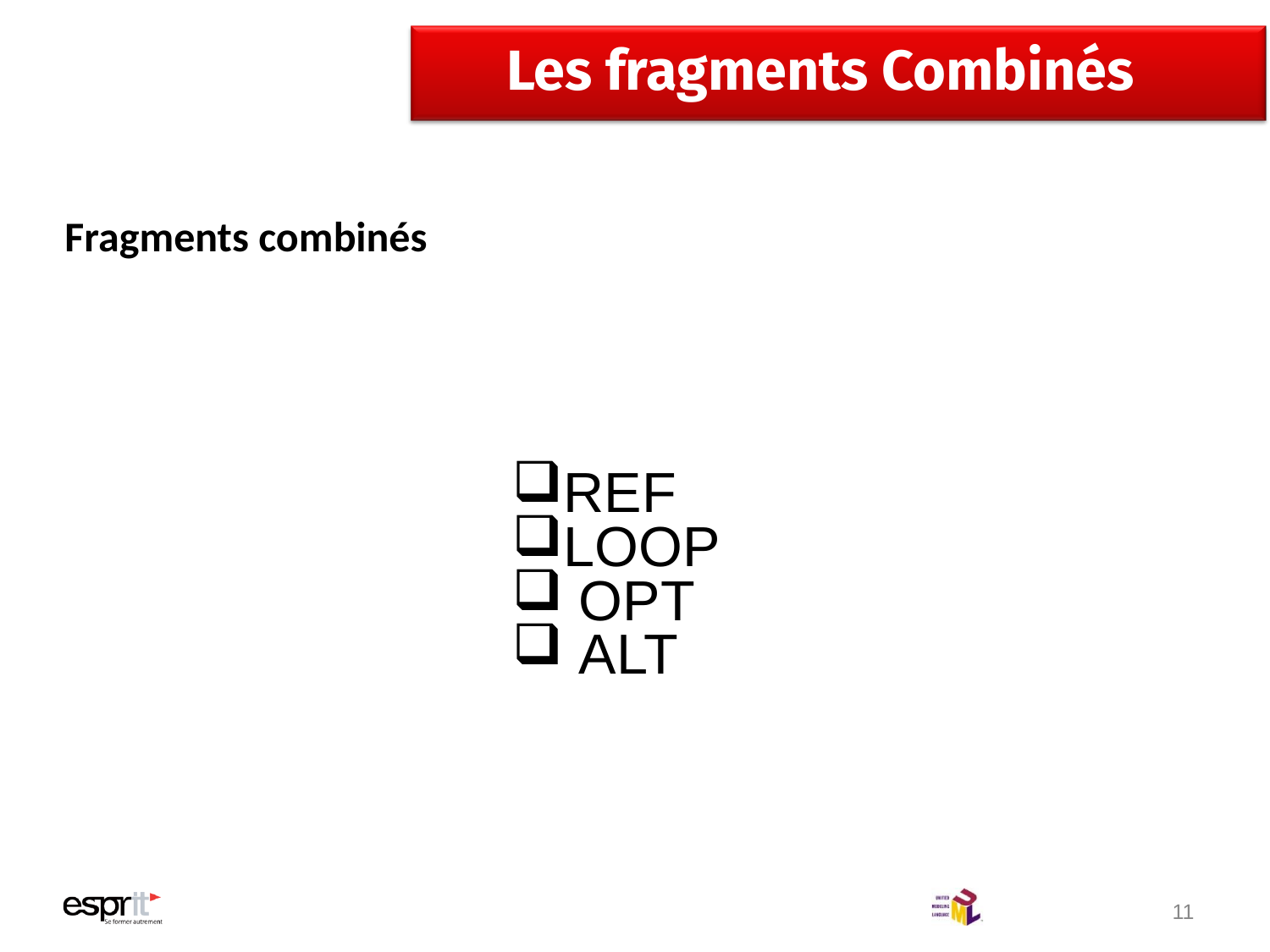

# Les fragments Combinés
  Fragments combinés

REF
LOOP
 OPT
 ALT
11